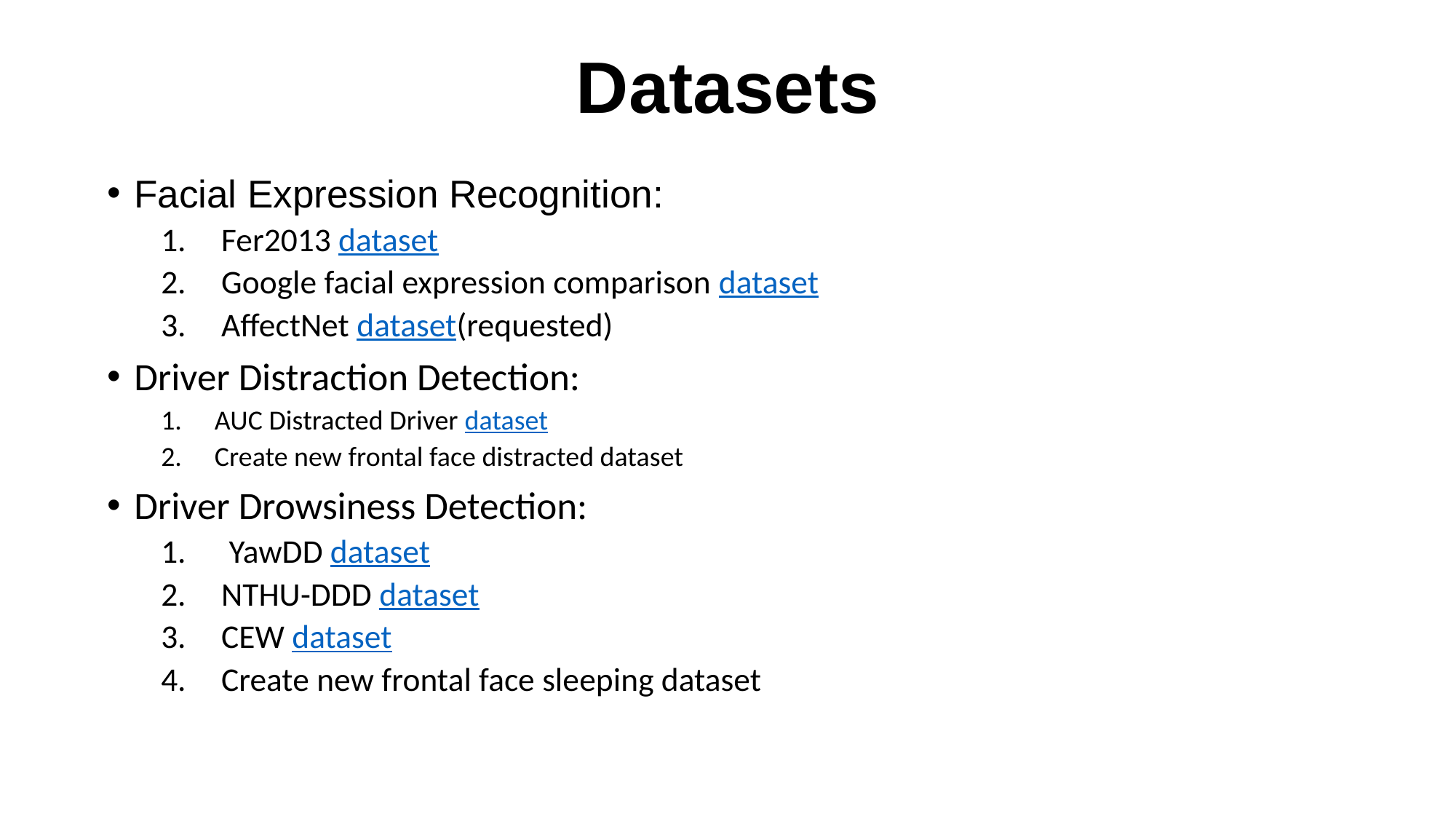

# Datasets
Facial Expression Recognition:
Fer2013 dataset
Google facial expression comparison dataset
AffectNet dataset(requested)
Driver Distraction Detection:
AUC Distracted Driver dataset
Create new frontal face distracted dataset
Driver Drowsiness Detection:
 YawDD dataset
NTHU-DDD dataset
CEW dataset
Create new frontal face sleeping dataset